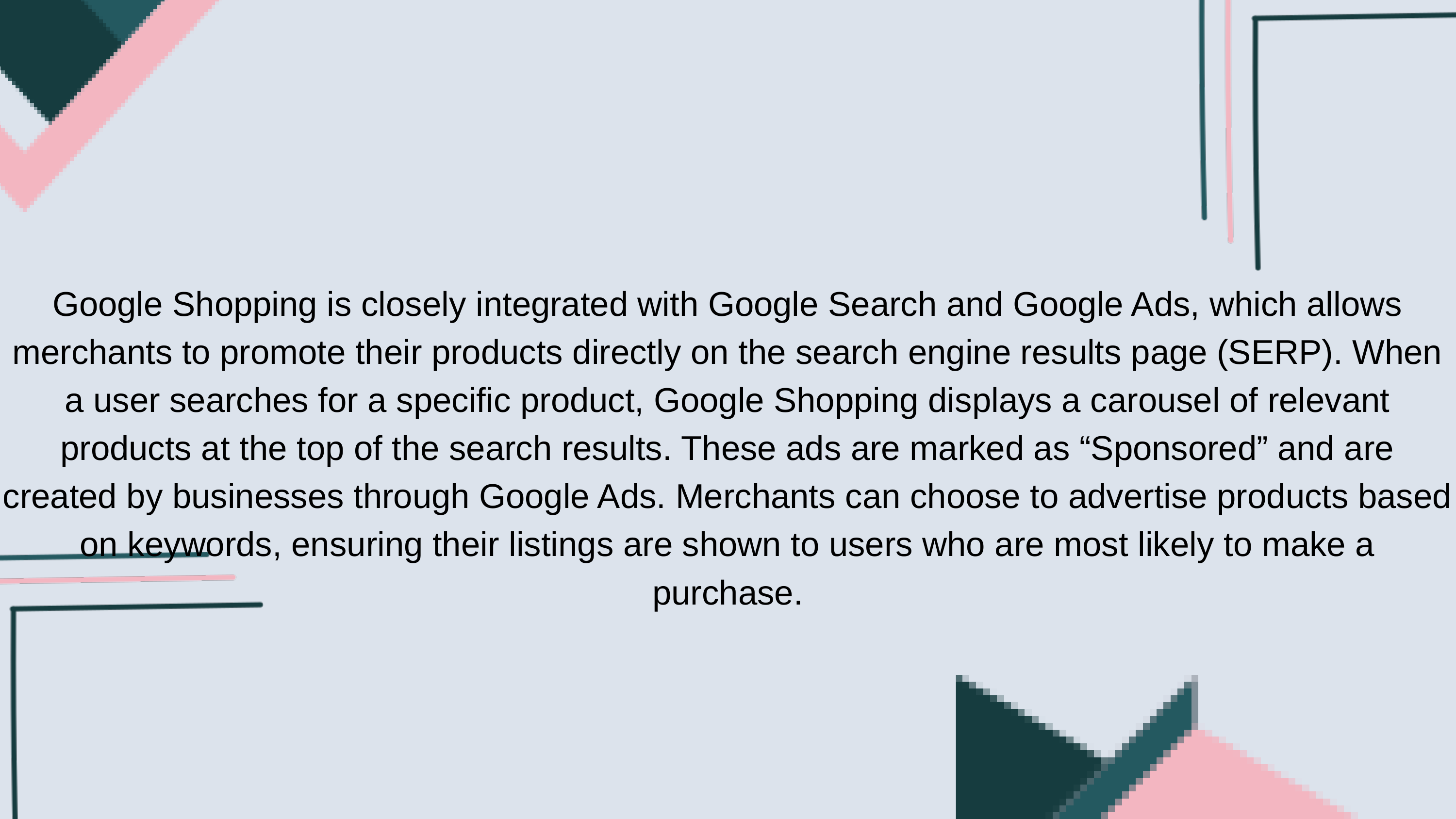

Google Shopping is closely integrated with Google Search and Google Ads, which allows merchants to promote their products directly on the search engine results page (SERP). When a user searches for a specific product, Google Shopping displays a carousel of relevant products at the top of the search results. These ads are marked as “Sponsored” and are created by businesses through Google Ads. Merchants can choose to advertise products based on keywords, ensuring their listings are shown to users who are most likely to make a purchase.